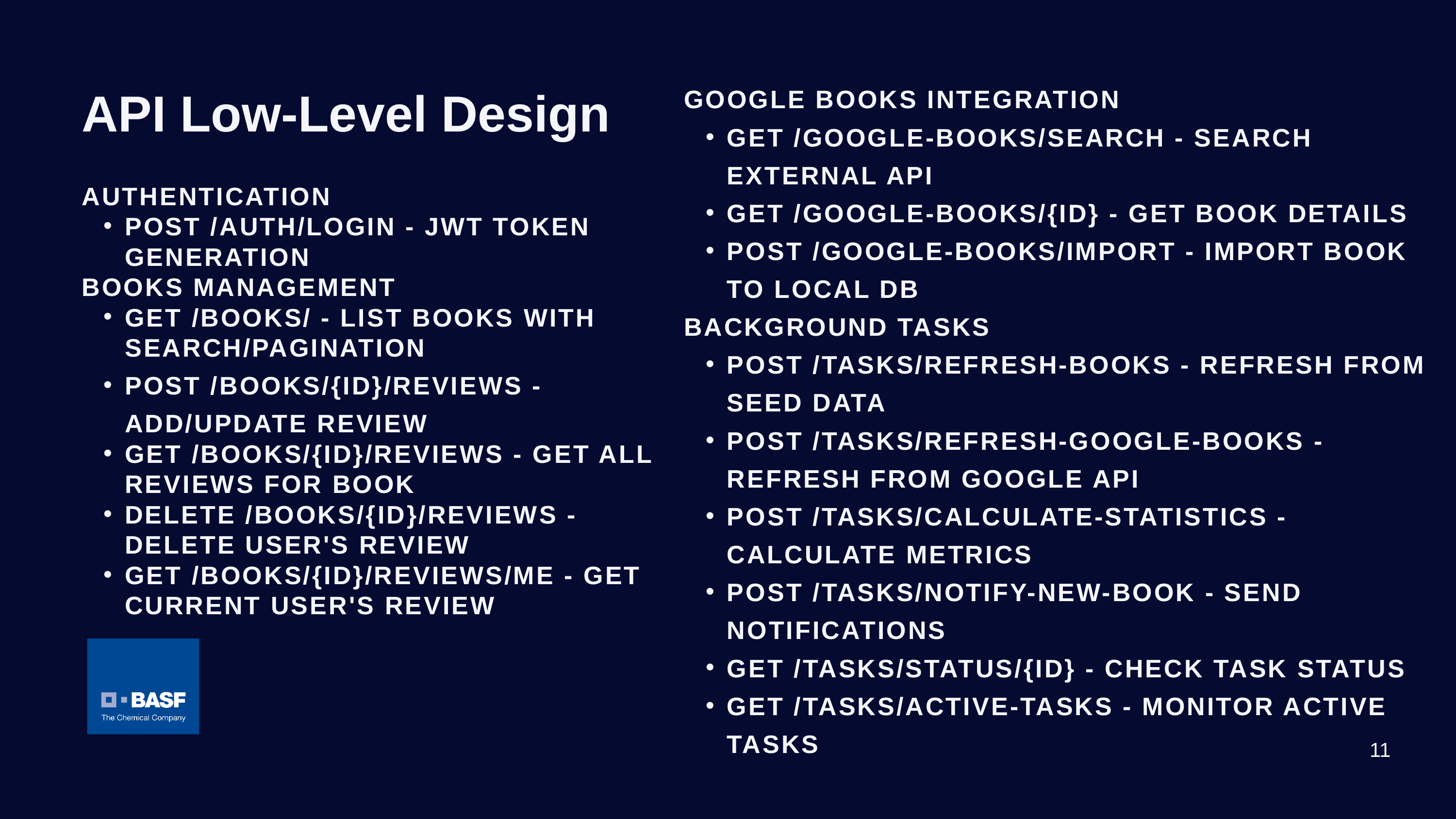

GOOGLE BOOKS INTEGRATION
GET /GOOGLE-BOOKS/SEARCH - SEARCH EXTERNAL API
GET /GOOGLE-BOOKS/{ID} - GET BOOK DETAILS
POST /GOOGLE-BOOKS/IMPORT - IMPORT BOOK TO LOCAL DB
BACKGROUND TASKS
POST /TASKS/REFRESH-BOOKS - REFRESH FROM SEED DATA
POST /TASKS/REFRESH-GOOGLE-BOOKS - REFRESH FROM GOOGLE API
POST /TASKS/CALCULATE-STATISTICS - CALCULATE METRICS
POST /TASKS/NOTIFY-NEW-BOOK - SEND NOTIFICATIONS
GET /TASKS/STATUS/{ID} - CHECK TASK STATUS
GET /TASKS/ACTIVE-TASKS - MONITOR ACTIVE TASKS

API Low-Level Design
AUTHENTICATION
POST /AUTH/LOGIN - JWT TOKEN GENERATION
BOOKS MANAGEMENT
GET /BOOKS/ - LIST BOOKS WITH SEARCH/PAGINATION
POST /BOOKS/{ID}/REVIEWS - ADD/UPDATE REVIEW
GET /BOOKS/{ID}/REVIEWS - GET ALL REVIEWS FOR BOOK
DELETE /BOOKS/{ID}/REVIEWS - DELETE USER'S REVIEW
GET /BOOKS/{ID}/REVIEWS/ME - GET CURRENT USER'S REVIEW

11